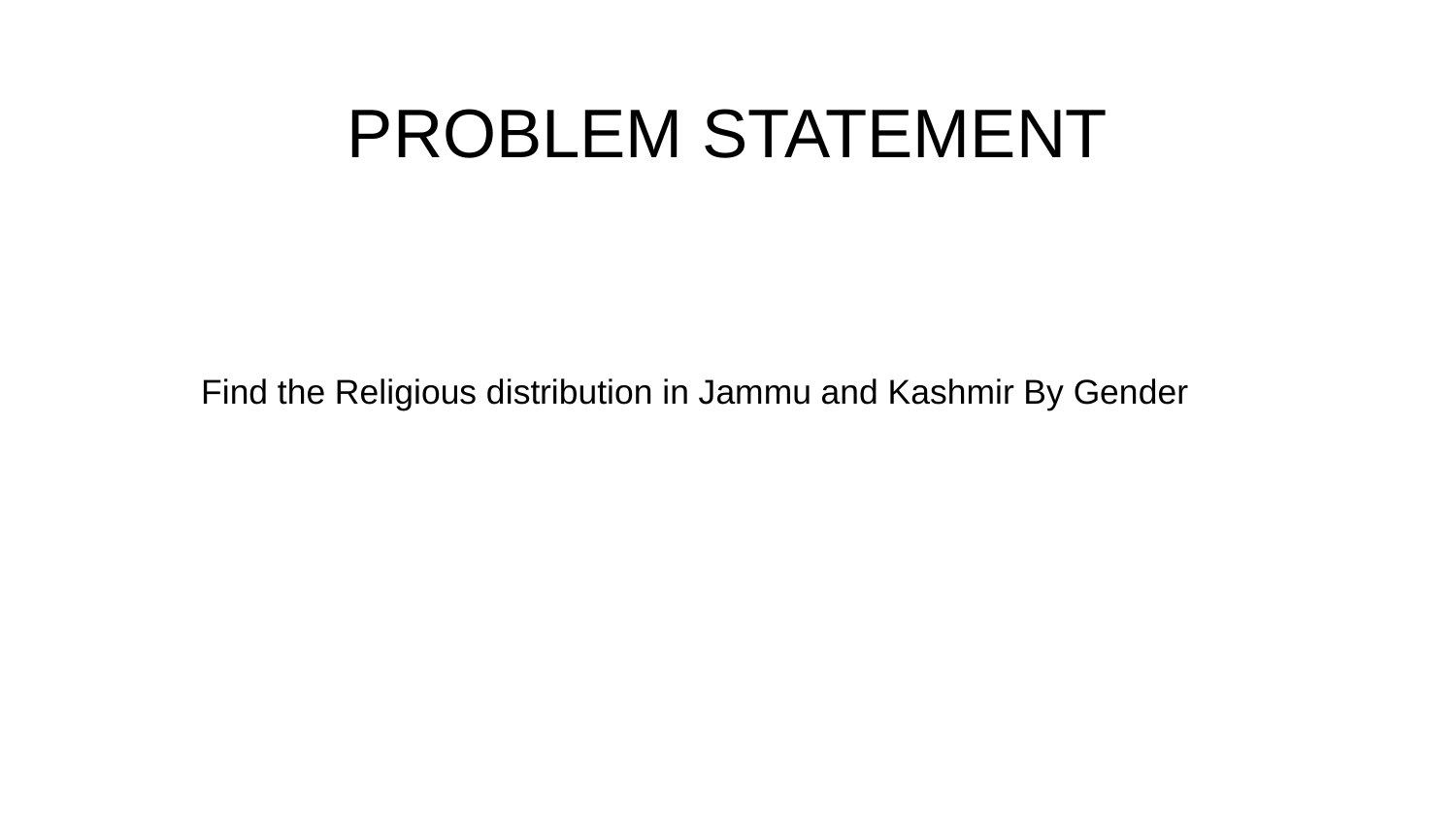

PROBLEM STATEMENT

Find the Religious distribution in Jammu and Kashmir By Gender